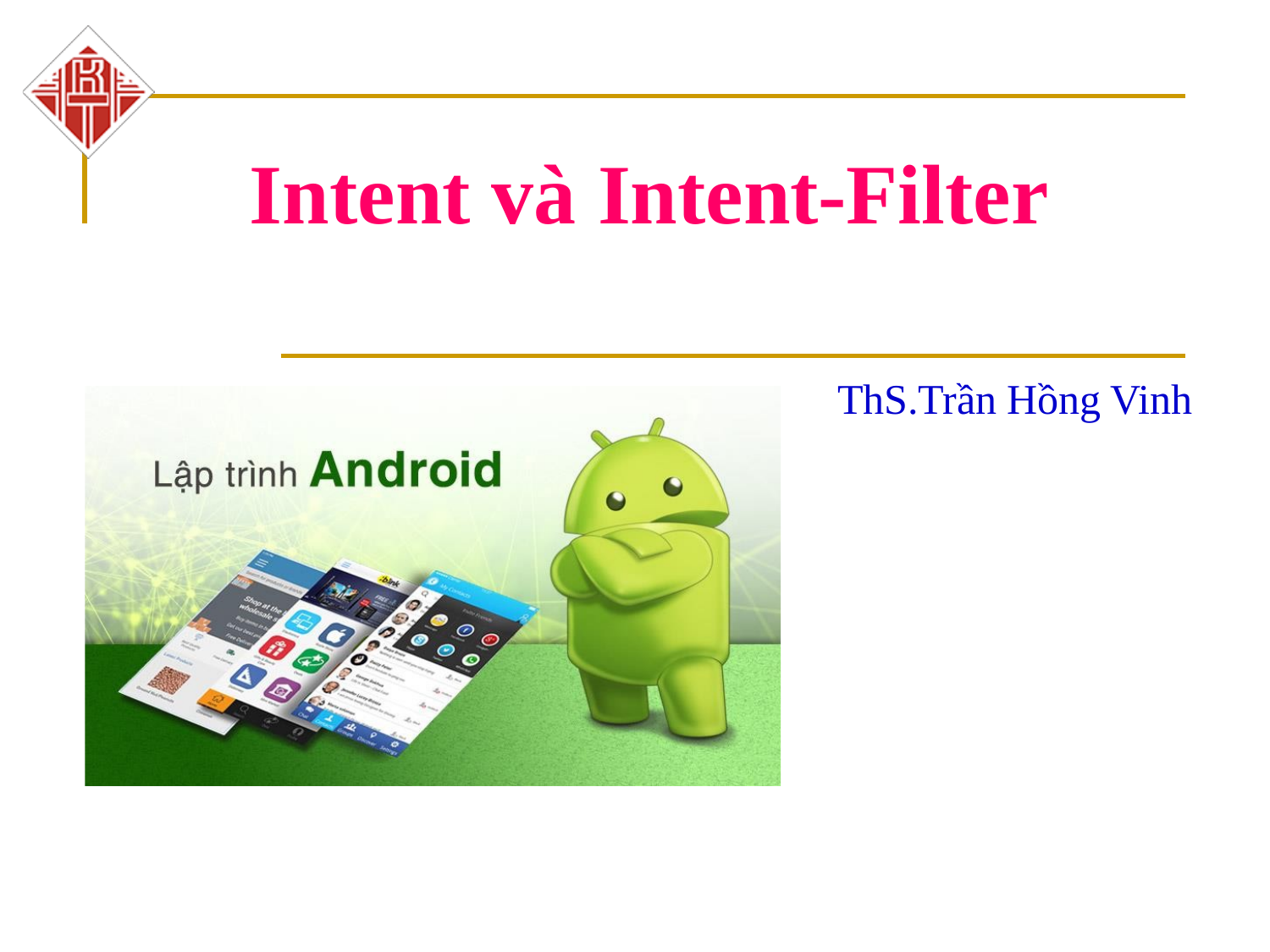

# Intent và Intent-Filter
ThS.Trần Hồng Vinh